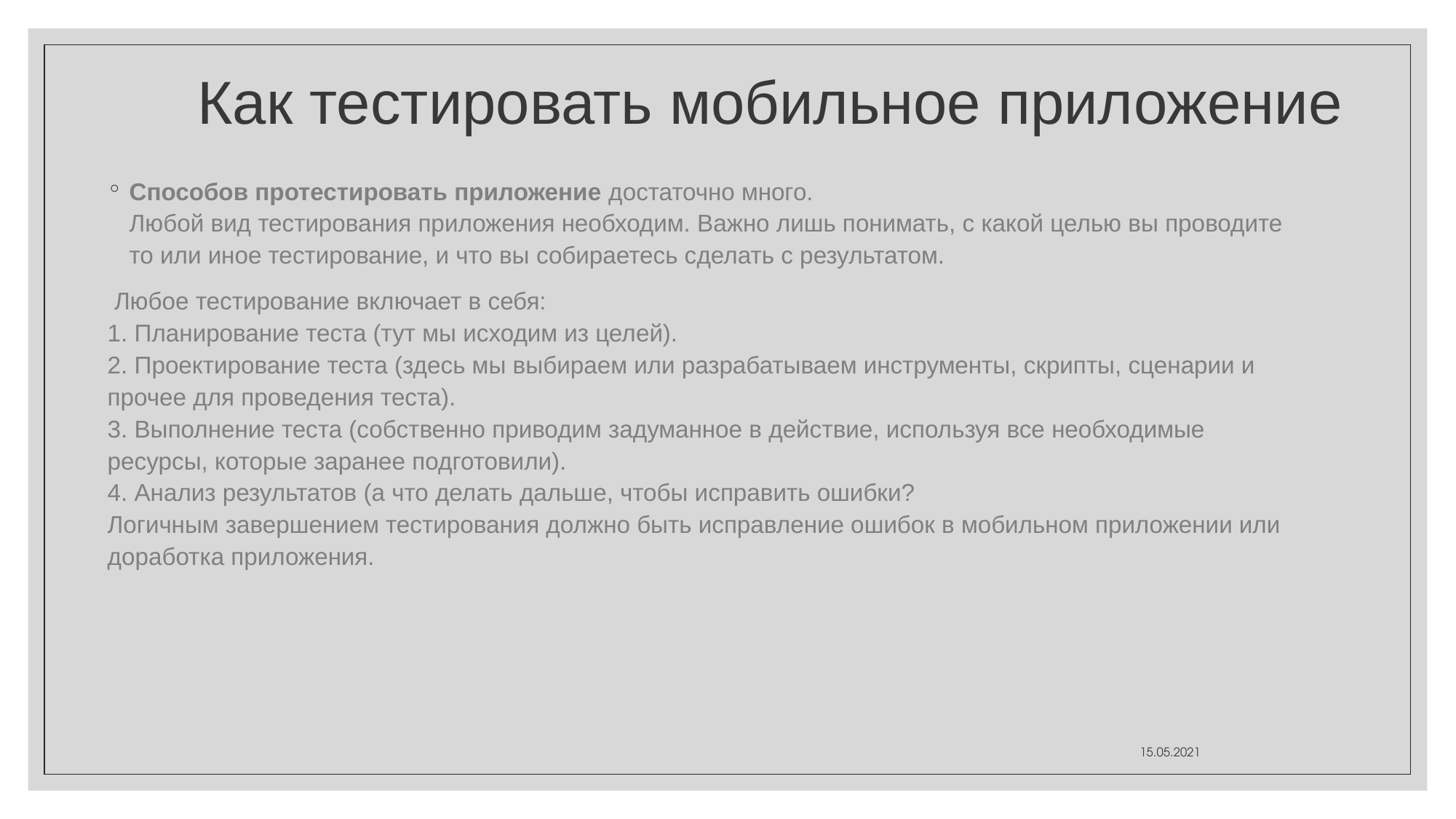

# Как тестировать мобильное приложение
Способов протестировать приложение достаточно много.
Любой вид тестирования приложения необходим. Важно лишь понимать, с какой целью вы проводите то или иное тестирование, и что вы собираетесь сделать с результатом.
 Любое тестирование включает в себя:
1. Планирование теста (тут мы исходим из целей).
2. Проектирование теста (здесь мы выбираем или разрабатываем инструменты, скрипты, сценарии и прочее для проведения теста).
3. Выполнение теста (собственно приводим задуманное в действие, используя все необходимые ресурсы, которые заранее подготовили).
4. Анализ результатов (а что делать дальше, чтобы исправить ошибки?
Логичным завершением тестирования должно быть исправление ошибок в мобильном приложении или доработка приложения.

15.05.2021